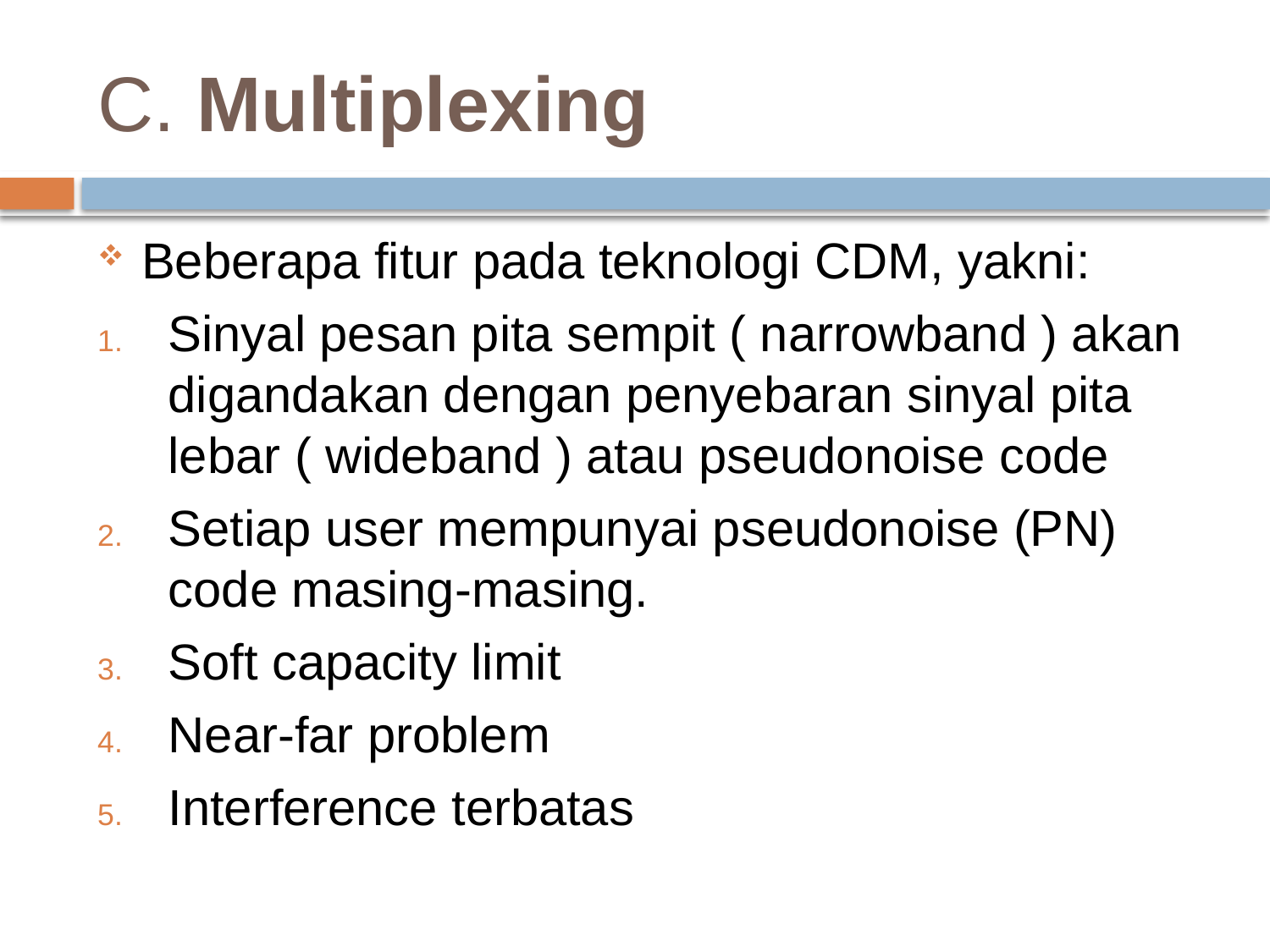

# C. Multiplexing
Beberapa fitur pada teknologi CDM, yakni:
Sinyal pesan pita sempit ( narrowband ) akan digandakan dengan penyebaran sinyal pita lebar ( wideband ) atau pseudonoise code
Setiap user mempunyai pseudonoise (PN) code masing-masing.
Soft capacity limit
Near-far problem
Interference terbatas